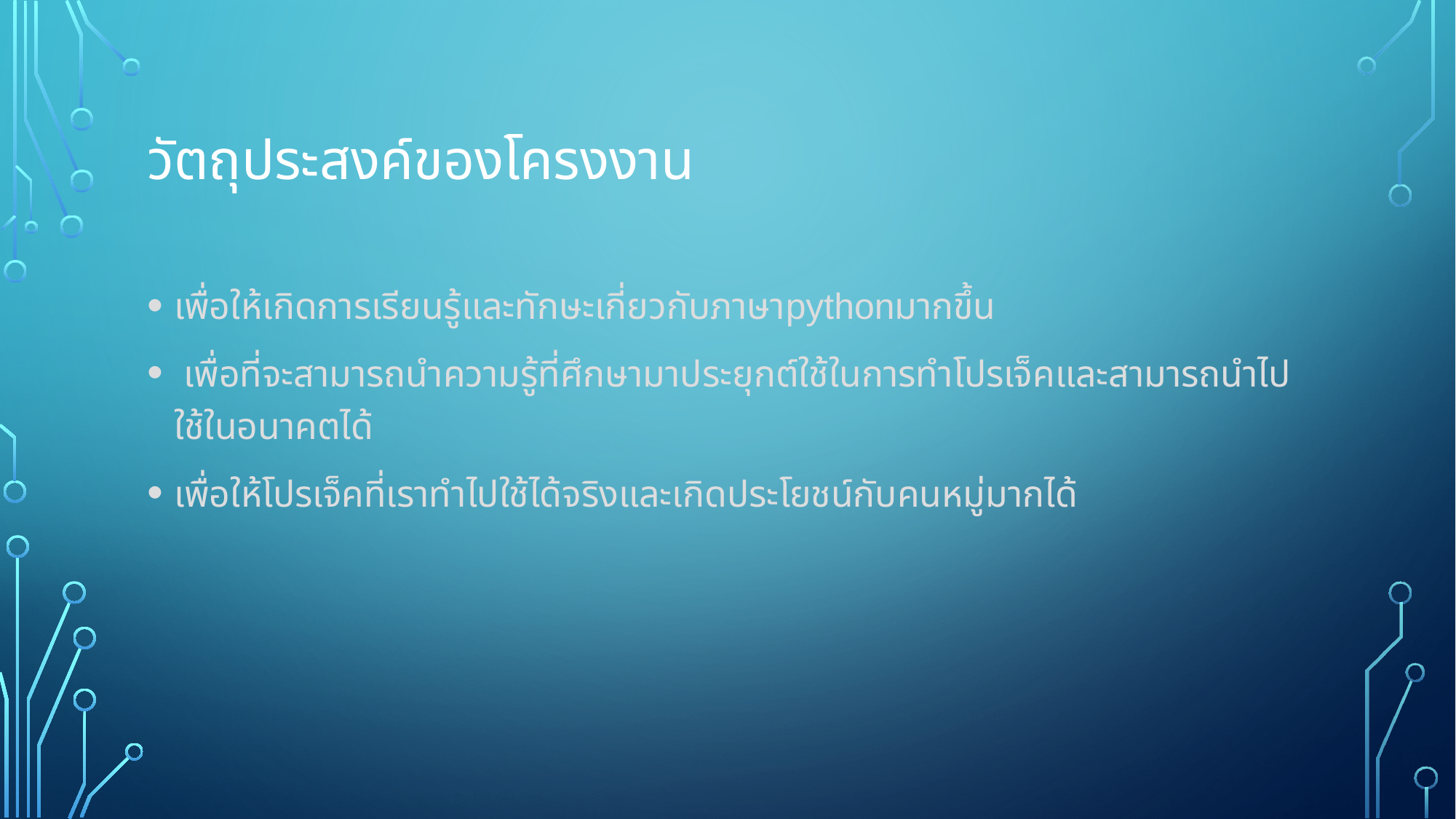

# วัตถุประสงค์ของโครงงาน
เพื่อให้เกิดการเรียนรู้และทักษะเกี่ยวกับภาษาpythonมากขึ้น
 เพื่อที่จะสามารถนำความรู้ที่ศึกษามาประยุกต์ใช้ในการทำโปรเจ็คและสามารถนำไปใช้ในอนาคตได้
เพื่อให้โปรเจ็คที่เราทำไปใช้ได้จริงและเกิดประโยชน์กับคนหมู่มากได้